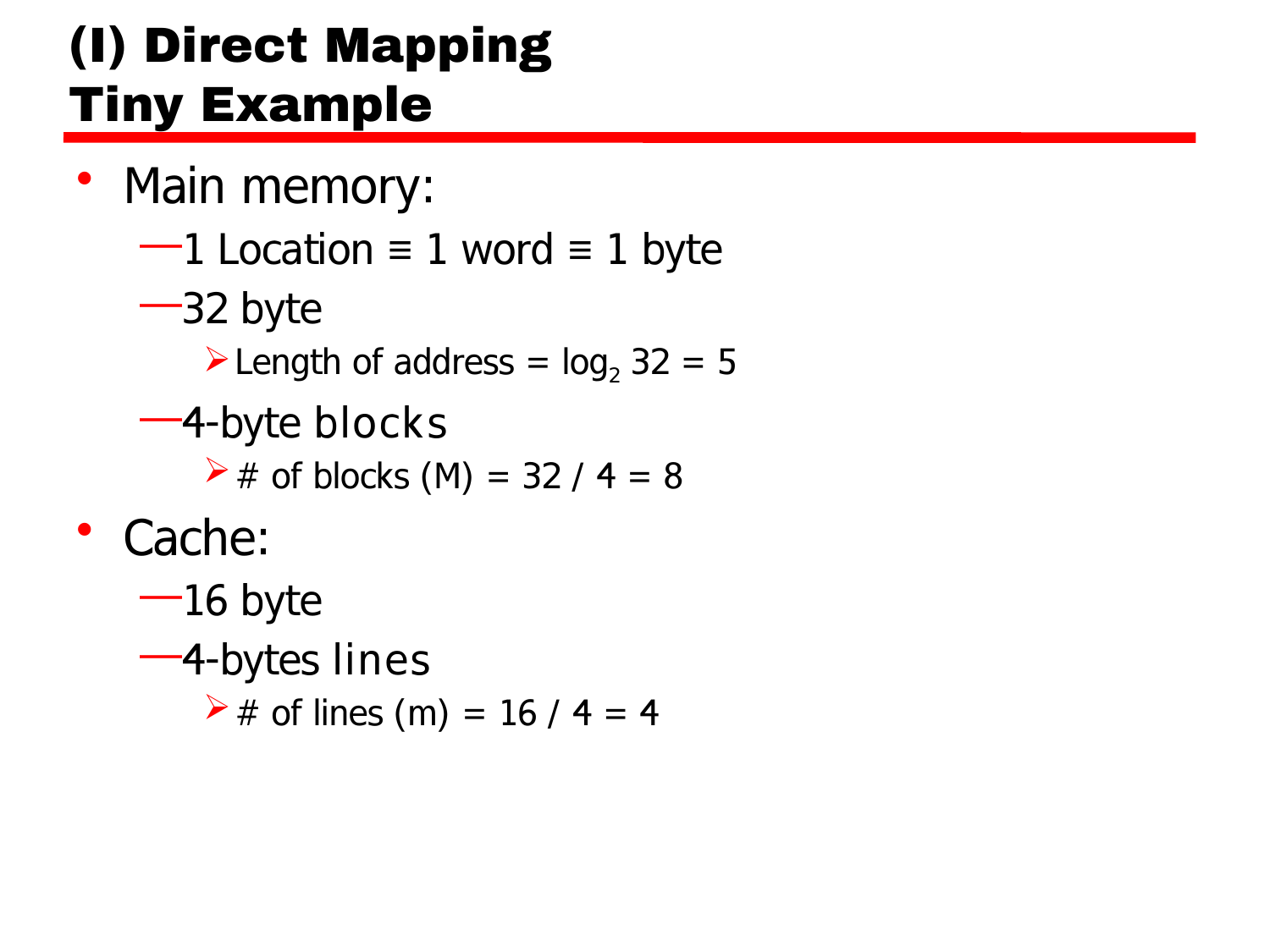

# (I) Direct Mapping Tiny Example
Main memory:
1 Location ≡ 1 word ≡ 1 byte
32 byte
Length of address = log2 32 = 5
4-byte blocks
# of blocks (M) = 32 / 4 = 8
Cache:
16 byte
4-bytes lines
# of lines (m) = 16 / 4 = 4